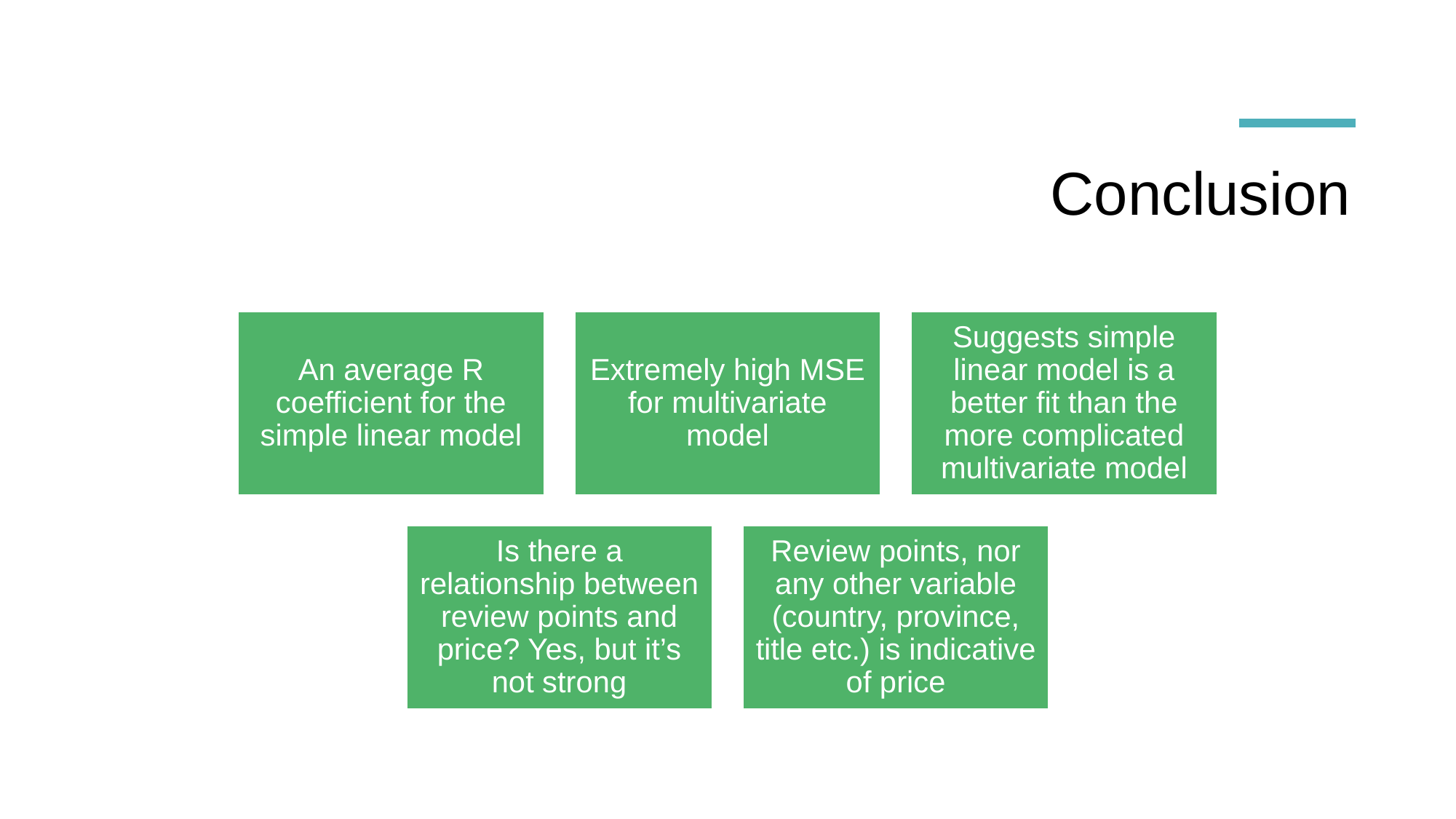

# Conclusion
An average R coefficient for the simple linear model
Extremely high MSE for multivariate model
Suggests simple linear model is a better fit than the more complicated multivariate model
Is there a relationship between review points and price? Yes, but it’s not strong
Review points, nor any other variable (country, province, title etc.) is indicative of price